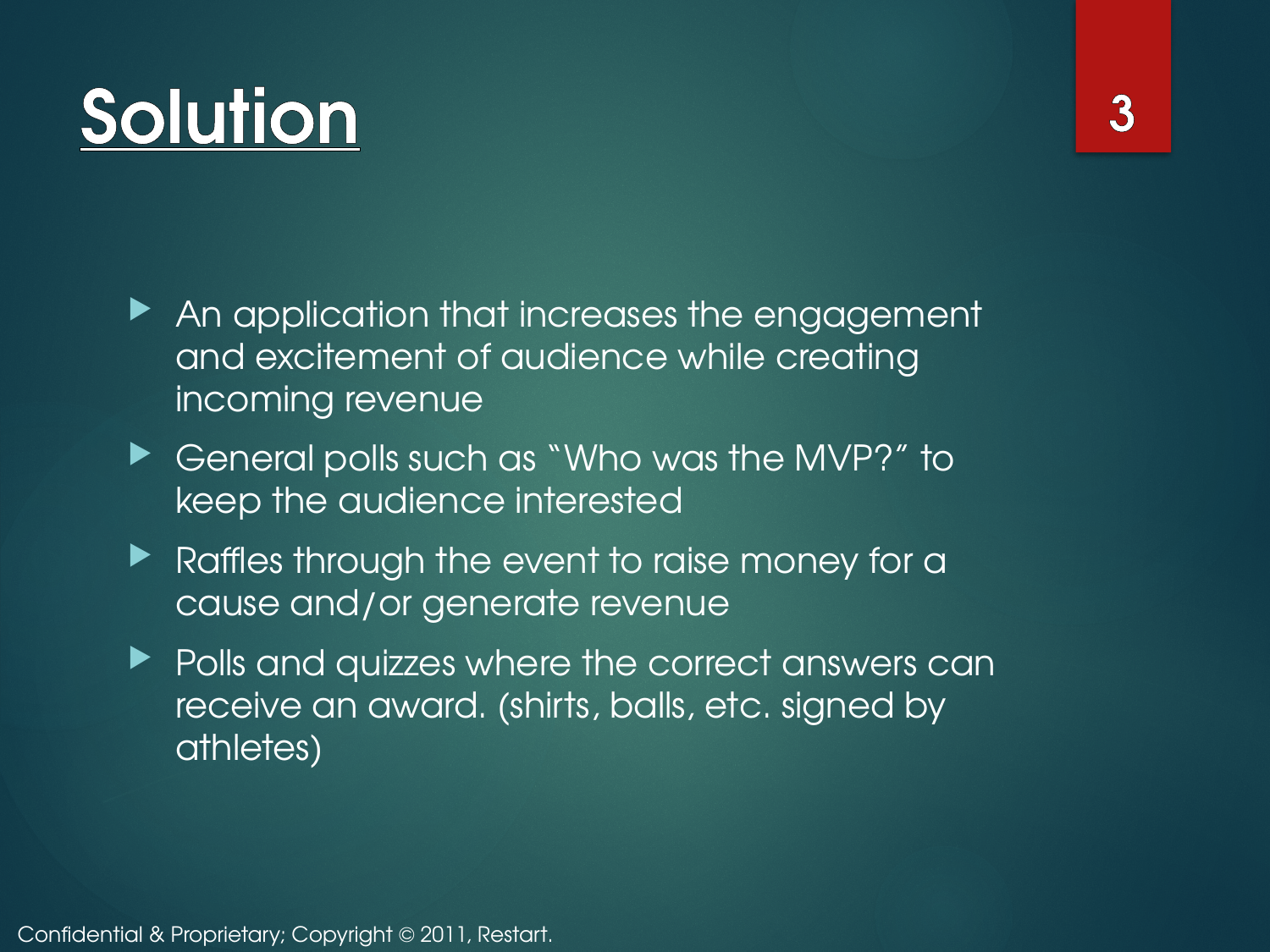

3
# Solution
An application that increases the engagement and excitement of audience while creating incoming revenue
General polls such as “Who was the MVP?” to keep the audience interested
Raffles through the event to raise money for a cause and/or generate revenue
Polls and quizzes where the correct answers can receive an award. (shirts, balls, etc. signed by athletes)
Confidential & Proprietary; Copyright © 2011, Restart.